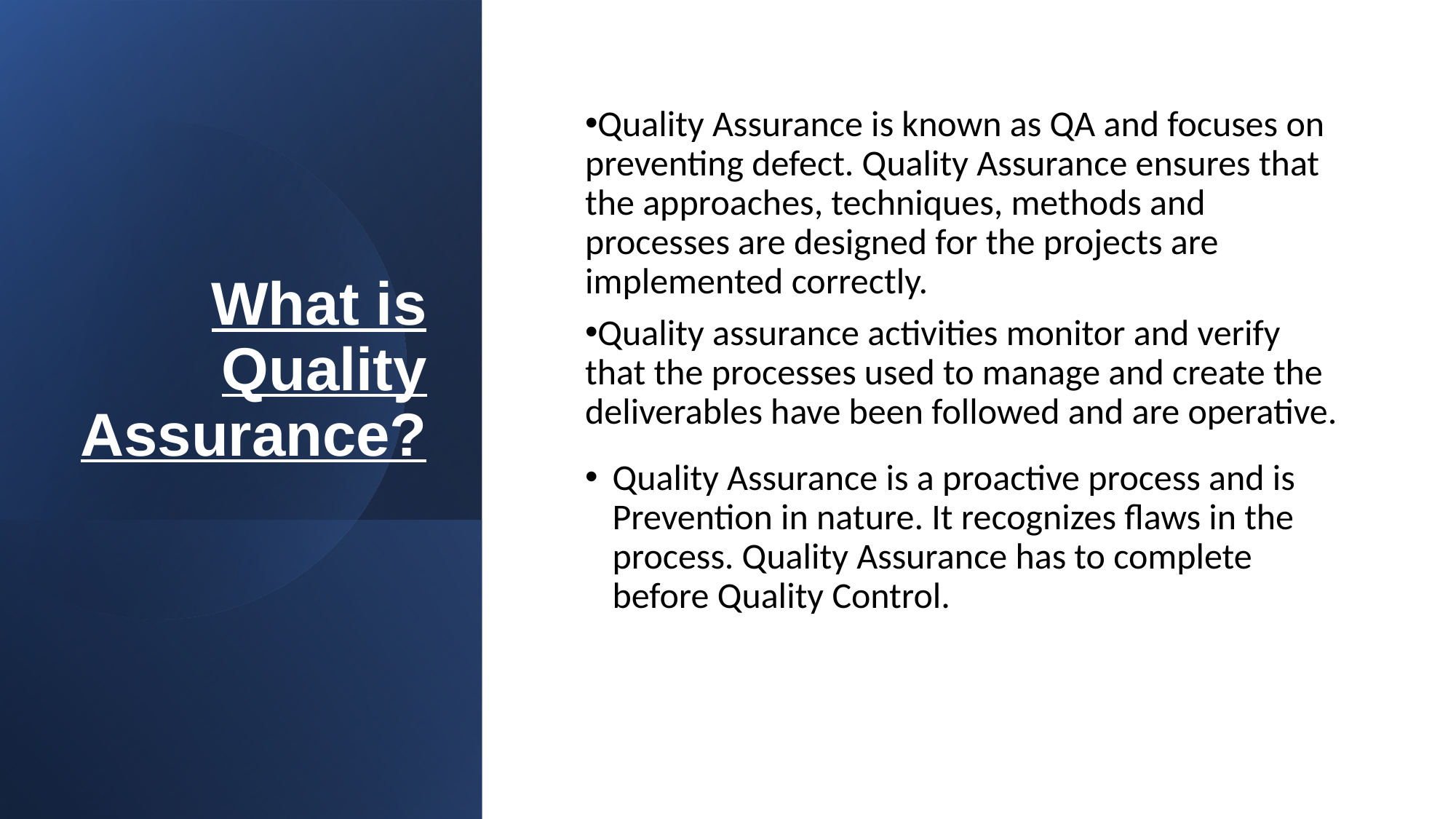

# What is Quality Assurance?
Quality Assurance is known as QA and focuses on preventing defect. Quality Assurance ensures that the approaches, techniques, methods and processes are designed for the projects are implemented correctly.
Quality assurance activities monitor and verify that the processes used to manage and create the deliverables have been followed and are operative.
Quality Assurance is a proactive process and is Prevention in nature. It recognizes flaws in the process. Quality Assurance has to complete before Quality Control.